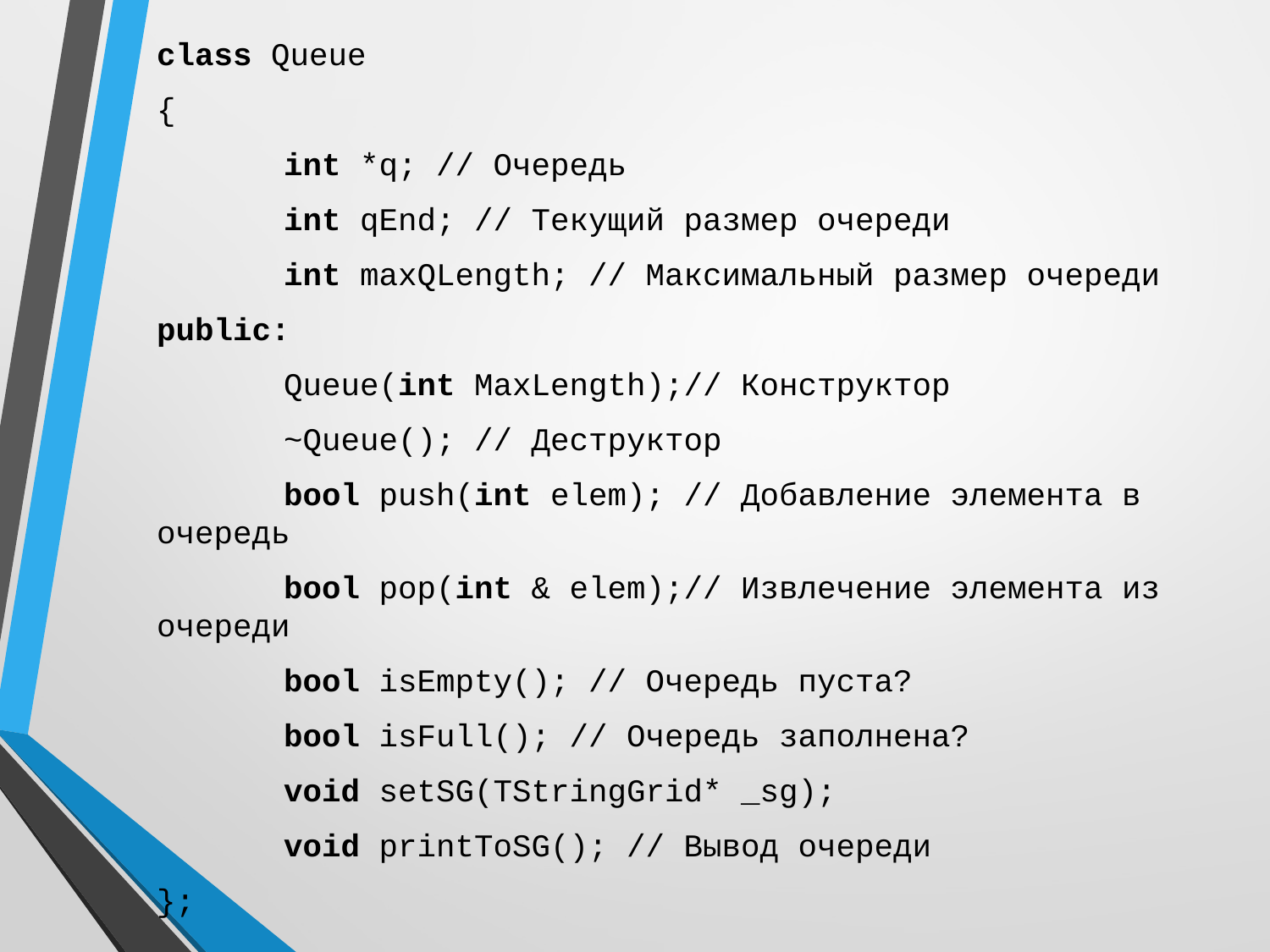

class Queue
{
	int *q; // Очередь
	int qEnd; // Текущий размер очереди
	int maxQLength; // Максимальный размер очереди
public:
	Queue(int MaxLength);// Конструктор
	~Queue(); // Деструктор
	bool push(int elem); // Добавление элемента в очередь
	bool pop(int & elem);// Извлечение элемента из очереди
	bool isEmpty(); // Очередь пуста?
	bool isFull(); // Очередь заполнена?
	void setSG(TStringGrid* _sg);
	void printToSG(); // Вывод очереди
};